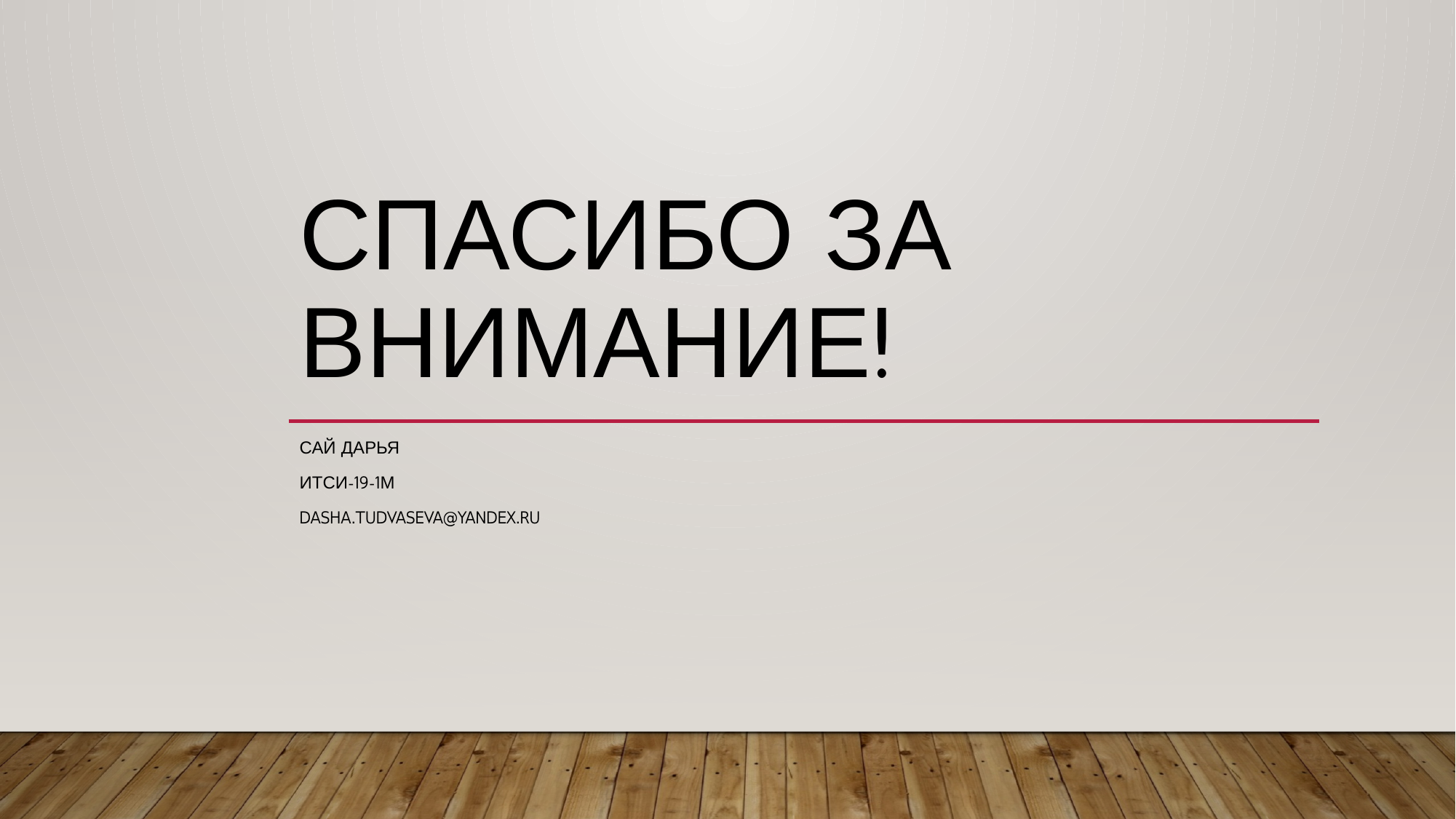

# Спасибо за внимание!
Сай Дарья
ИТСИ-19-1м
dasha.tudvaseva@yandex.ru